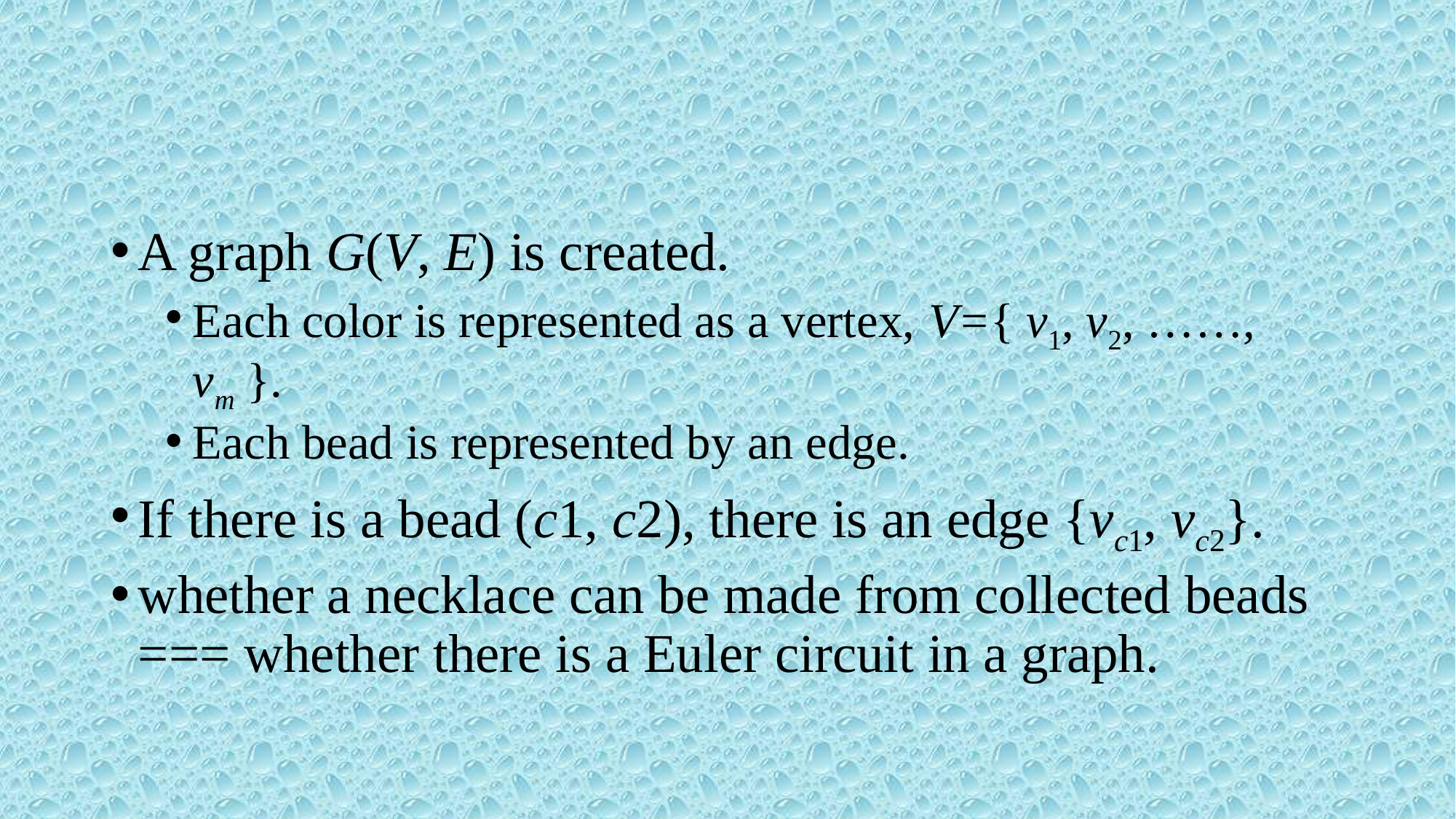

#
A graph G(V, E) is created.
Each color is represented as a vertex, V={ v1, v2, ……, vm }.
Each bead is represented by an edge.
If there is a bead (c1, c2), there is an edge {vc1, vc2}.
whether a necklace can be made from collected beads === whether there is a Euler circuit in a graph.